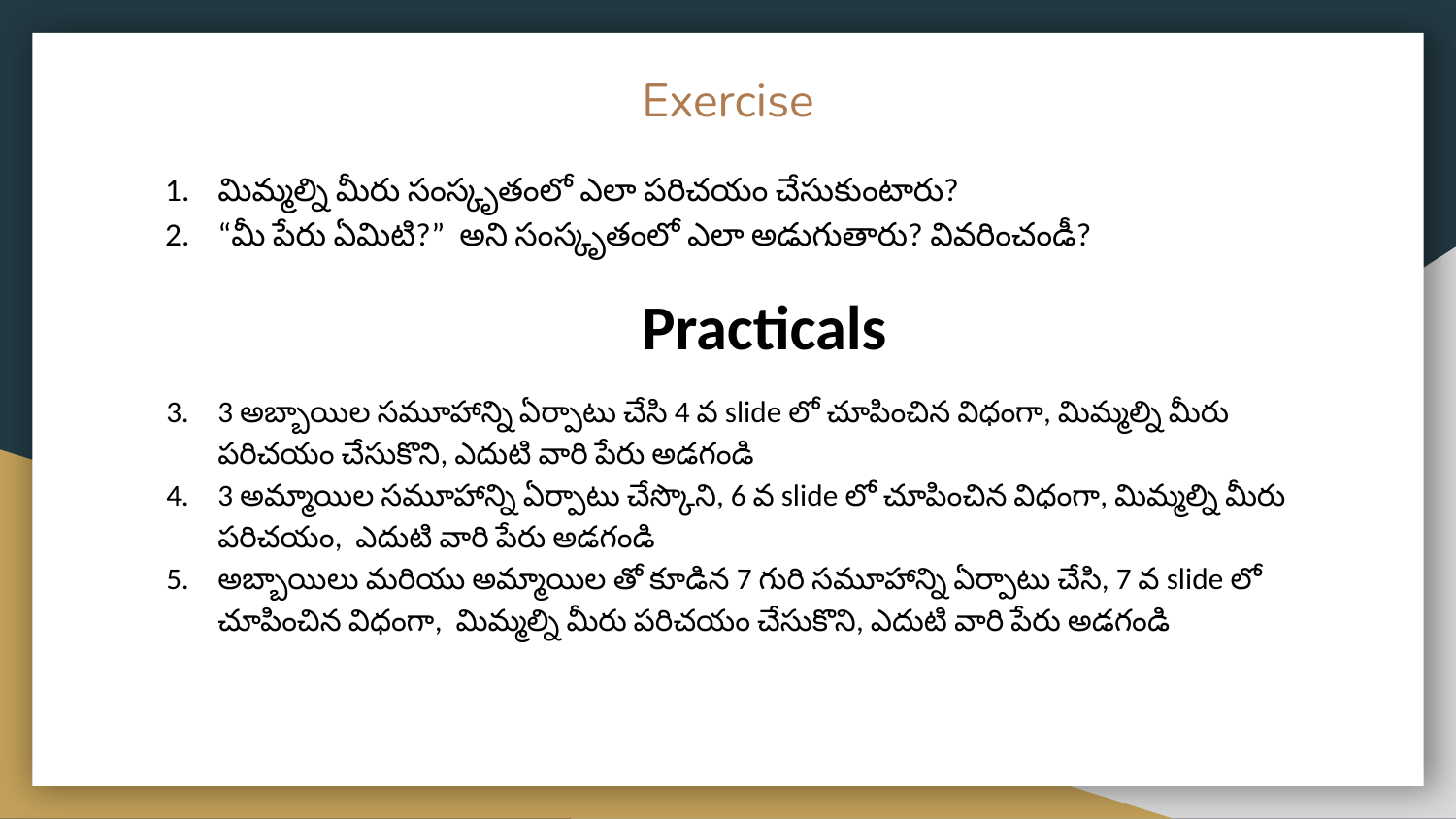

# Exercise
మిమ్మల్ని మీరు సంస్కృతంలో ఎలా పరిచయం చేసుకుంటారు?
“మీ పేరు ఏమిటి?”  అని సంస్కృతంలో ఎలా అడుగుతారు? వివరించండీ?
Practicals
3 అబ్బాయిల సమూహాన్ని ఏర్పాటు చేసి 4 వ slide లో చూపించిన విధంగా, మిమ్మల్ని మీరు పరిచయం చేసుకొని, ఎదుటి వారి పేరు అడగండి
3 అమ్మాయిల సమూహాన్ని ఏర్పాటు చేస్కొని, 6 వ slide లో చూపించిన విధంగా, మిమ్మల్ని మీరు పరిచయం,  ఎదుటి వారి పేరు అడగండి
అబ్బాయిలు మరియు అమ్మాయిల తో కూడిన 7 గురి సమూహాన్ని ఏర్పాటు చేసి, 7 వ slide లో చూపించిన విధంగా,  మిమ్మల్ని మీరు పరిచయం చేసుకొని, ఎదుటి వారి పేరు అడగండి